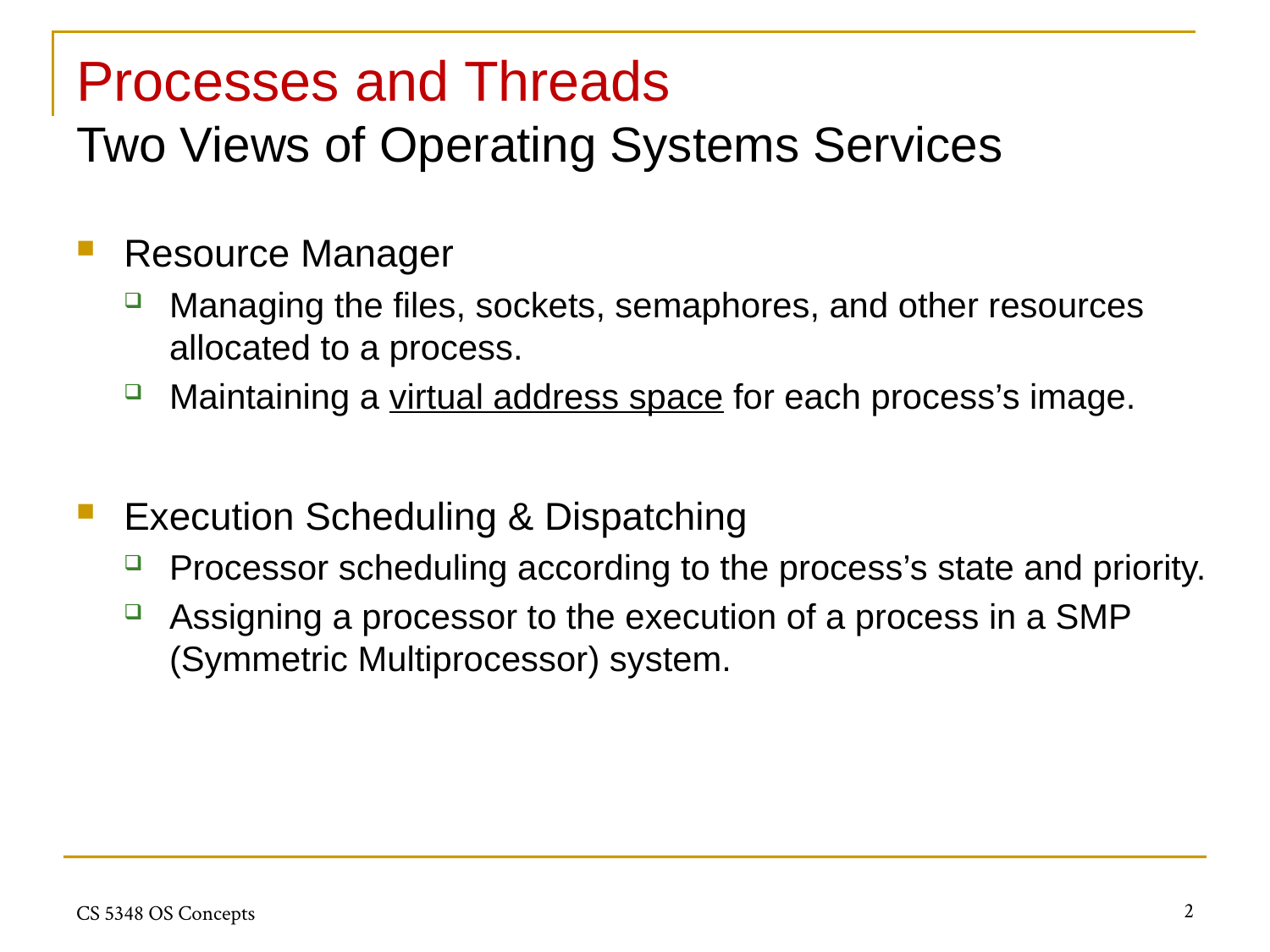

# Processes and Threads Two Views of Operating Systems Services
Resource Manager
Managing the files, sockets, semaphores, and other resources allocated to a process.
Maintaining a virtual address space for each process’s image.

Execution Scheduling & Dispatching
Processor scheduling according to the process’s state and priority.
Assigning a processor to the execution of a process in a SMP (Symmetric Multiprocessor) system.
2
CS 5348 OS Concepts